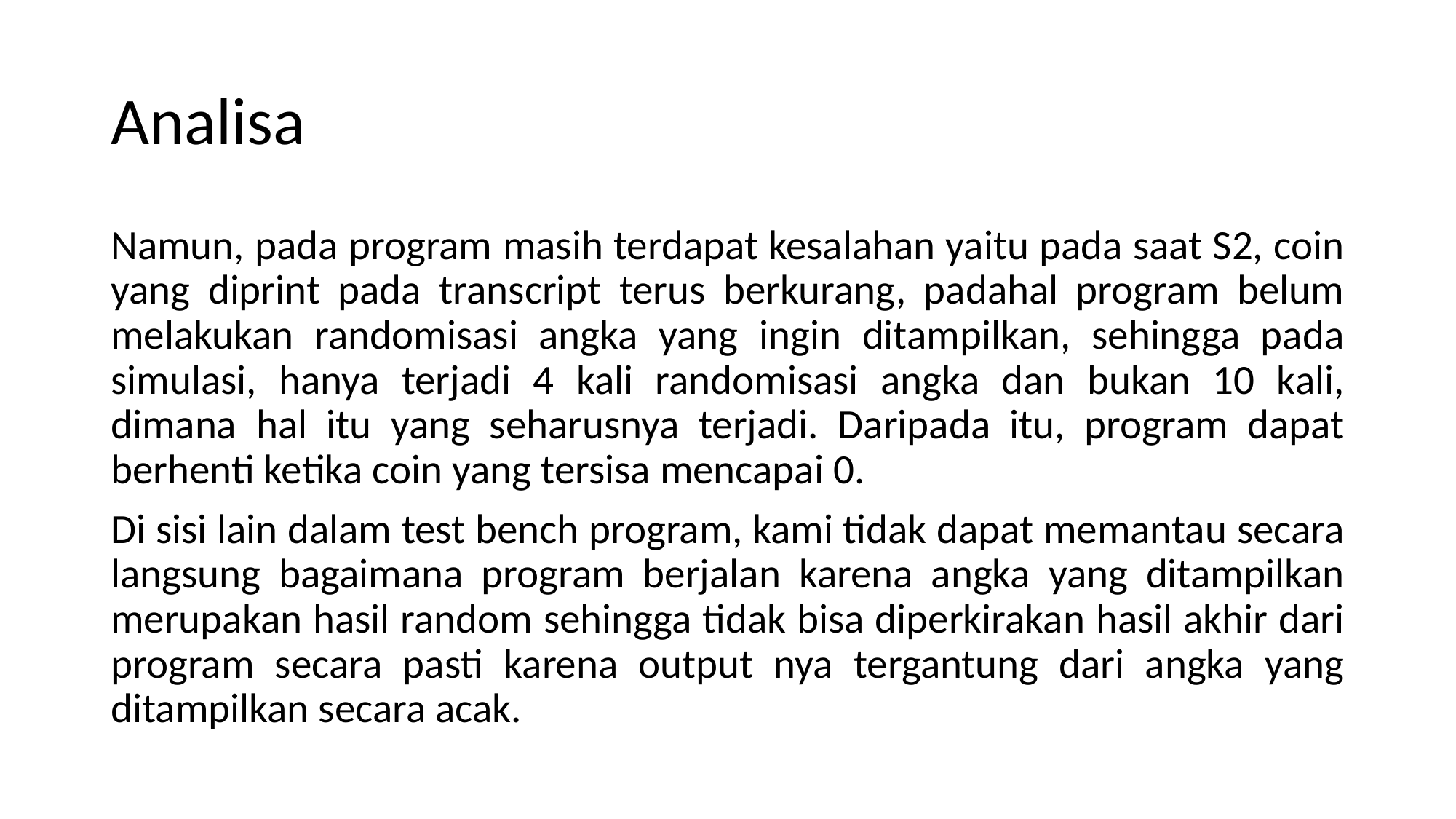

# Analisa
Namun, pada program masih terdapat kesalahan yaitu pada saat S2, coin yang diprint pada transcript terus berkurang, padahal program belum melakukan randomisasi angka yang ingin ditampilkan, sehingga pada simulasi, hanya terjadi 4 kali randomisasi angka dan bukan 10 kali, dimana hal itu yang seharusnya terjadi. Daripada itu, program dapat berhenti ketika coin yang tersisa mencapai 0.
Di sisi lain dalam test bench program, kami tidak dapat memantau secara langsung bagaimana program berjalan karena angka yang ditampilkan merupakan hasil random sehingga tidak bisa diperkirakan hasil akhir dari program secara pasti karena output nya tergantung dari angka yang ditampilkan secara acak.